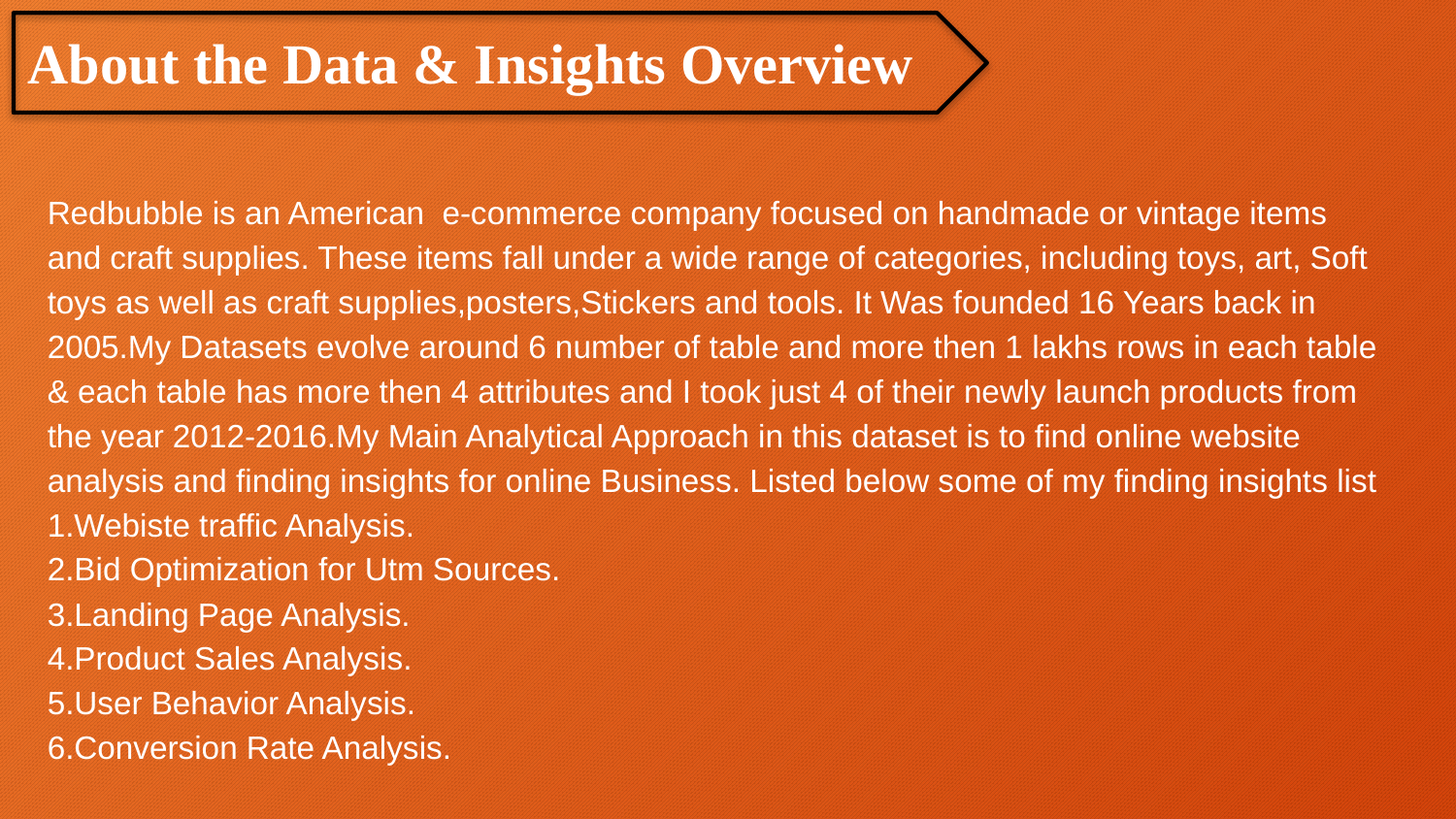

About the Data & Insights Overview

Redbubble is an American  e-commerce company focused on handmade or vintage items and craft supplies. These items fall under a wide range of categories, including toys, art, Soft toys as well as craft supplies,posters,Stickers and tools. It Was founded 16 Years back in 2005.My Datasets evolve around 6 number of table and more then 1 lakhs rows in each table & each table has more then 4 attributes and I took just 4 of their newly launch products from the year 2012-2016.My Main Analytical Approach in this dataset is to find online website analysis and finding insights for online Business. Listed below some of my finding insights list
1.Webiste traffic Analysis.
2.Bid Optimization for Utm Sources.
3.Landing Page Analysis.
4.Product Sales Analysis.
5.User Behavior Analysis.
6.Conversion Rate Analysis.